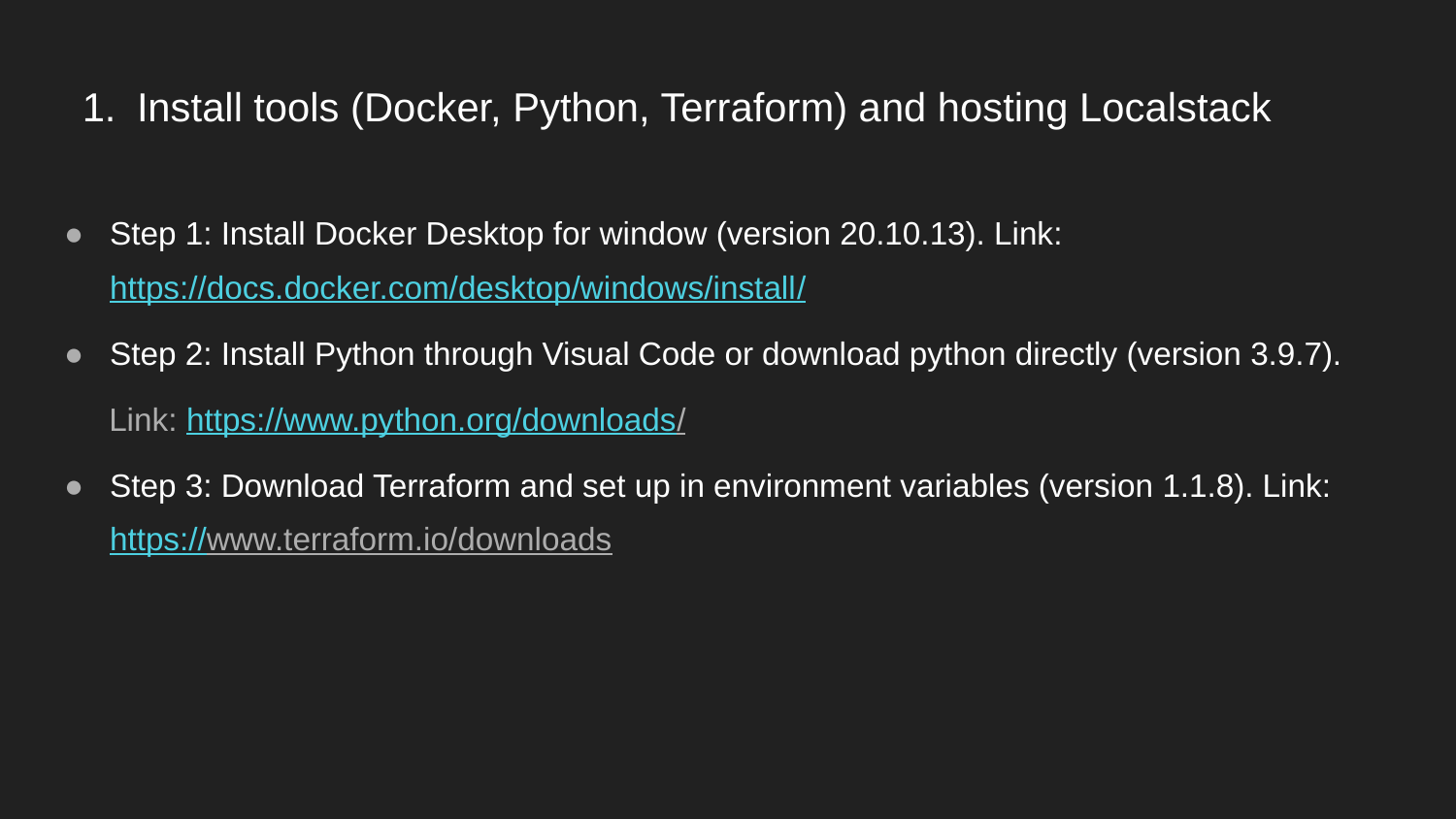

# Install tools (Docker, Python, Terraform) and hosting Localstack
Step 1: Install Docker Desktop for window (version 20.10.13). Link: https://docs.docker.com/desktop/windows/install/
Step 2: Install Python through Visual Code or download python directly (version 3.9.7).
     Link: https://www.python.org/downloads/
Step 3: Download Terraform and set up in environment variables (version 1.1.8). Link: https://www.terraform.io/downloads